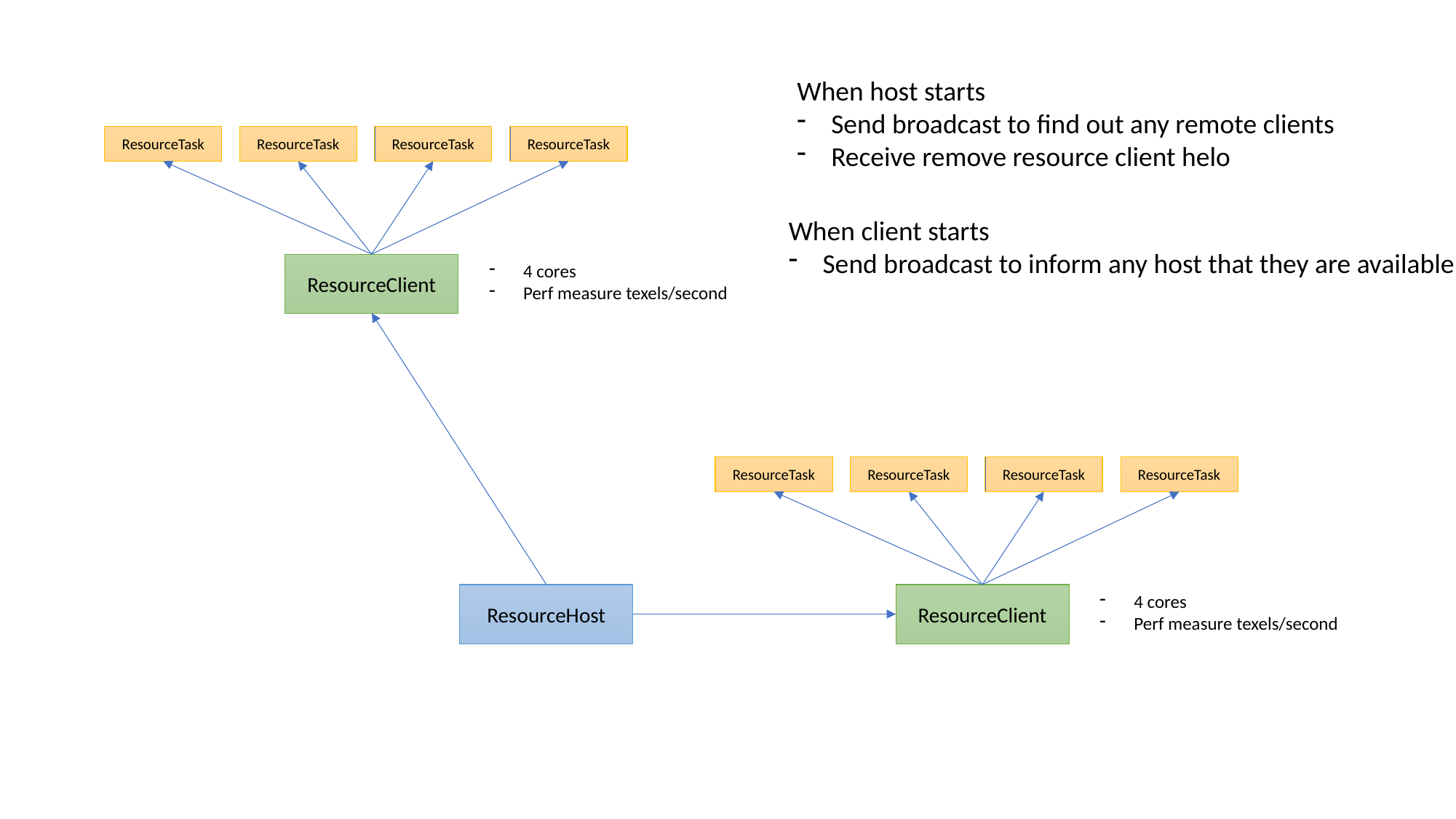

When host starts
Send broadcast to find out any remote clients
Receive remove resource client helo
ResourceTask
ResourceTask
ResourceTask
ResourceTask
When client starts
Send broadcast to inform any host that they are available
ResourceClient
4 cores
Perf measure texels/second
ResourceTask
ResourceTask
ResourceTask
ResourceTask
ResourceHost
ResourceClient
4 cores
Perf measure texels/second